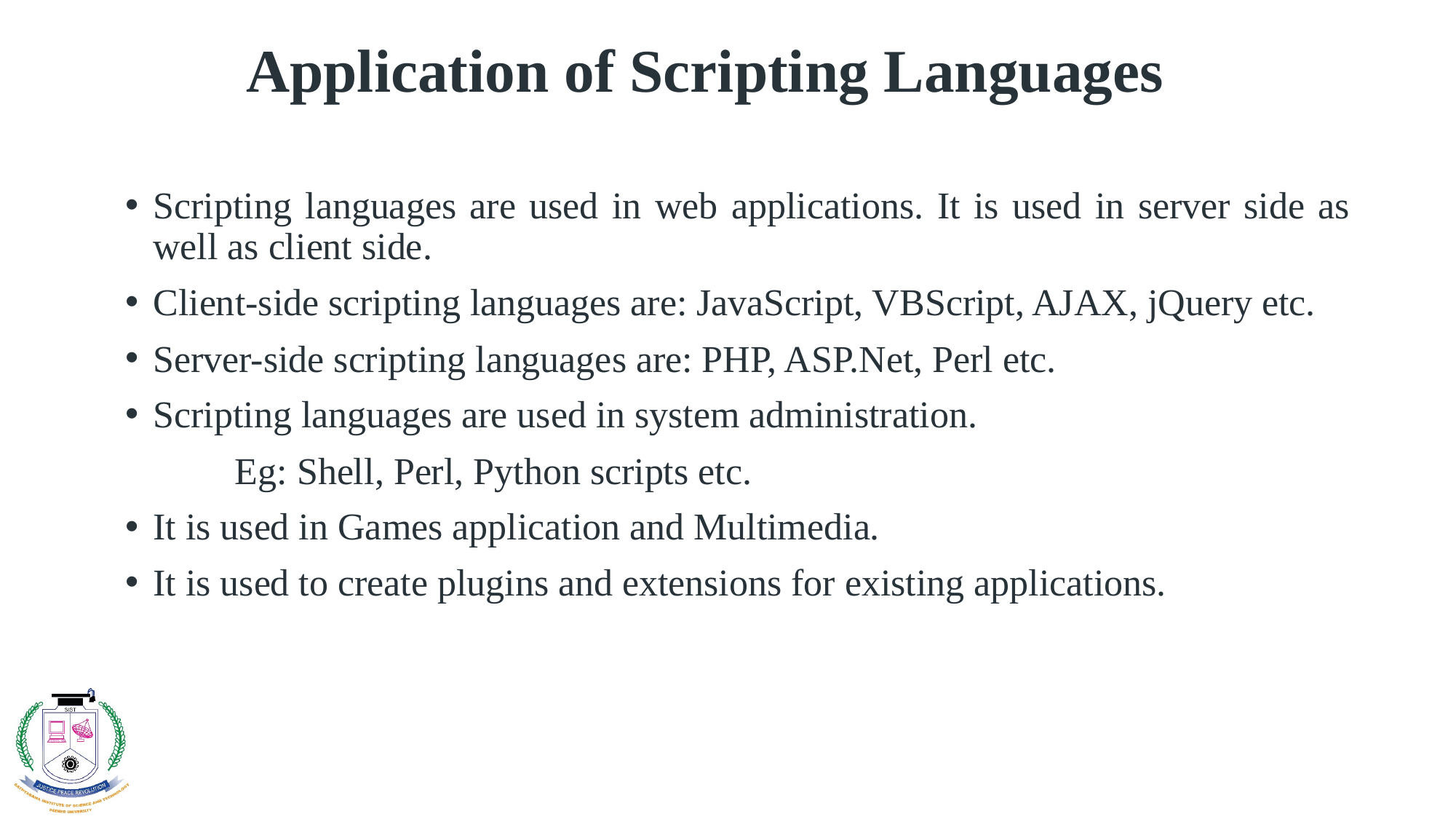

# Application of Scripting Languages
Scripting languages are used in web applications. It is used in server side as well as client side.
Client-side scripting languages are: JavaScript, VBScript, AJAX, jQuery etc.
Server-side scripting languages are: PHP, ASP.Net, Perl etc.
Scripting languages are used in system administration.
	Eg: Shell, Perl, Python scripts etc.
It is used in Games application and Multimedia.
It is used to create plugins and extensions for existing applications.